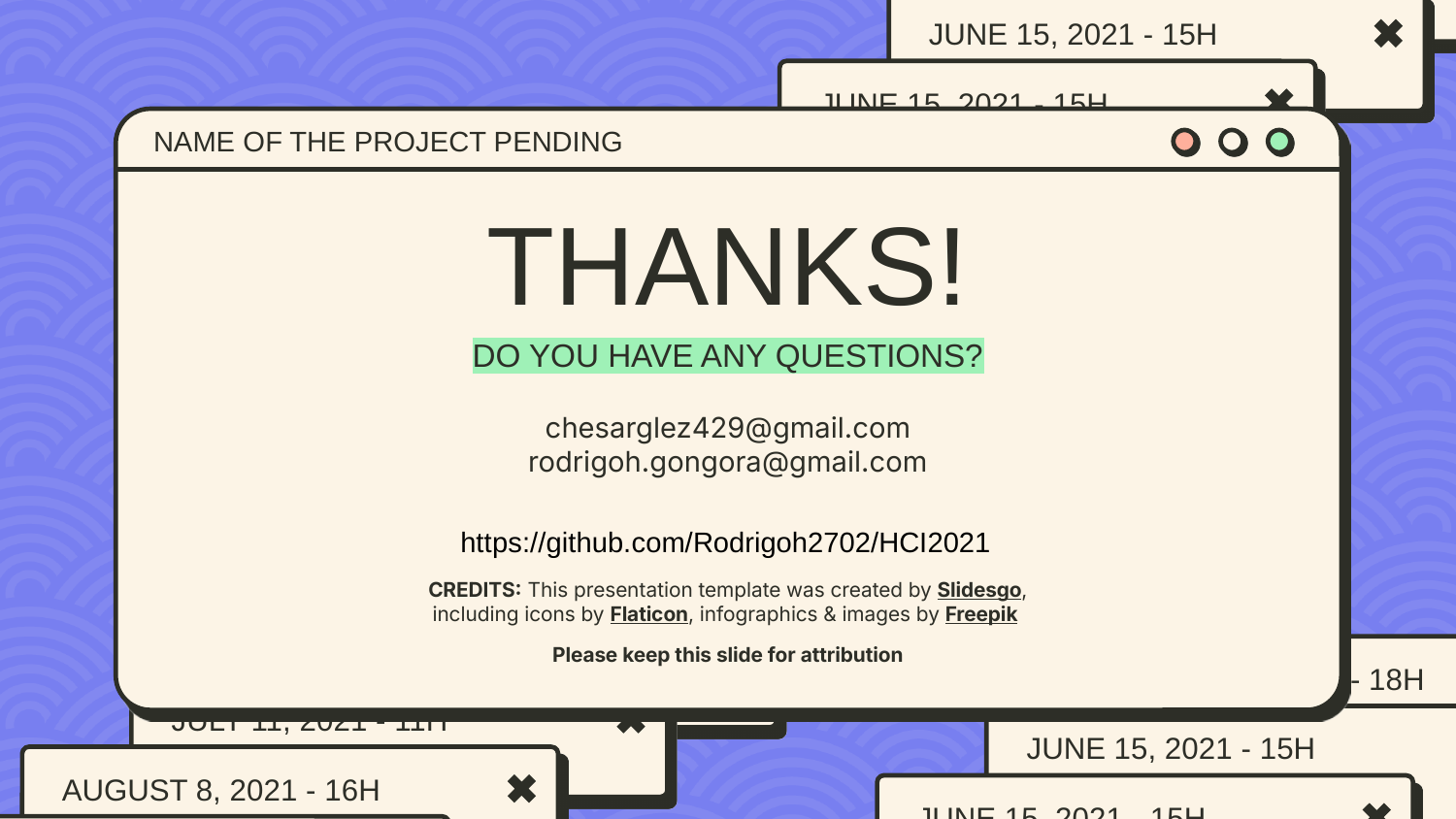

NAME OF THE PROJECT PENDING
# THANKS!
DO YOU HAVE ANY QUESTIONS?
chesarglez429@gmail.com
rodrigoh.gongora@gmail.com
https://github.com/Rodrigoh2702/HCI2021
Please keep this slide for attribution